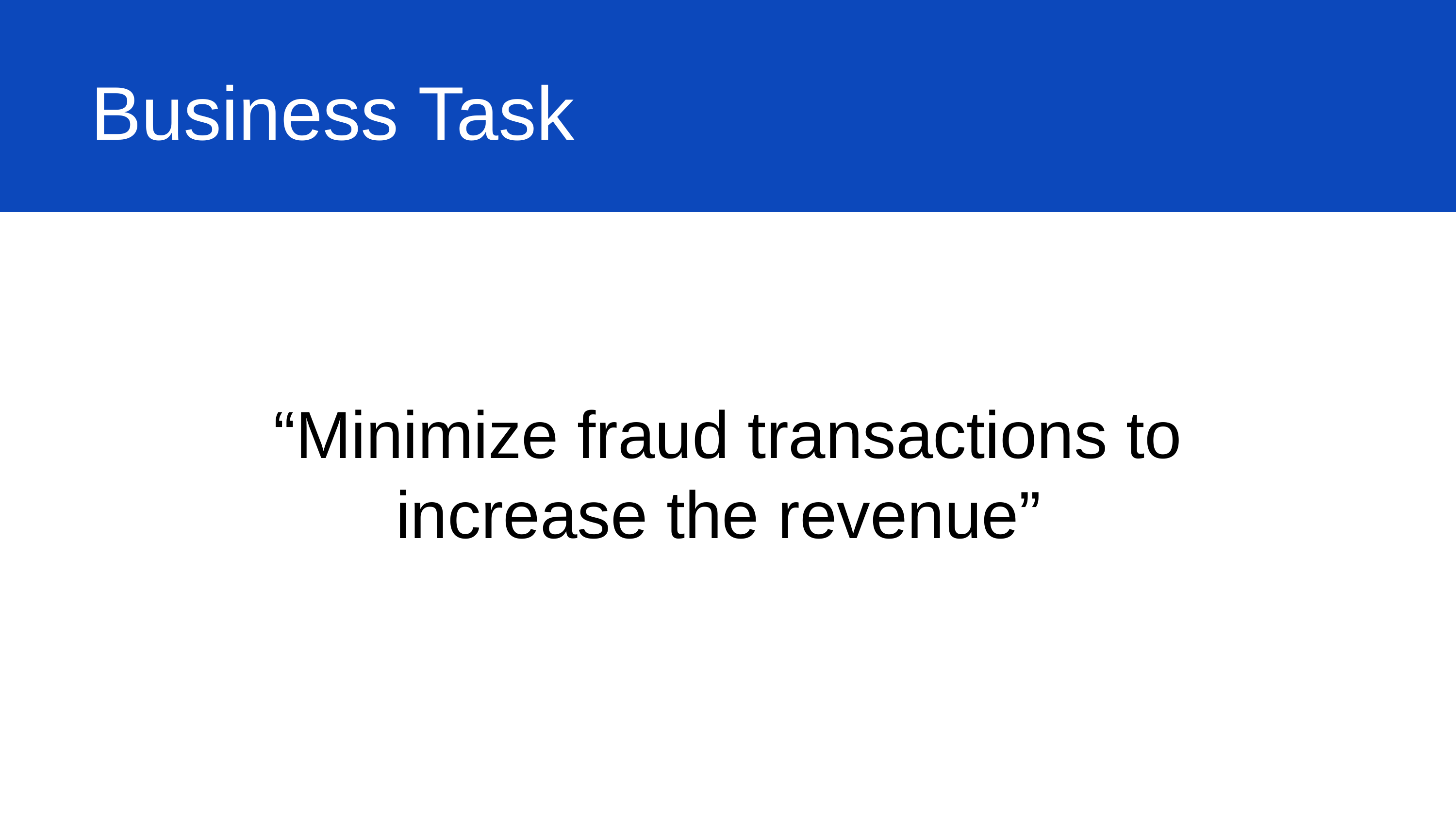

Business Task
“Minimize fraud transactions to increase the revenue”